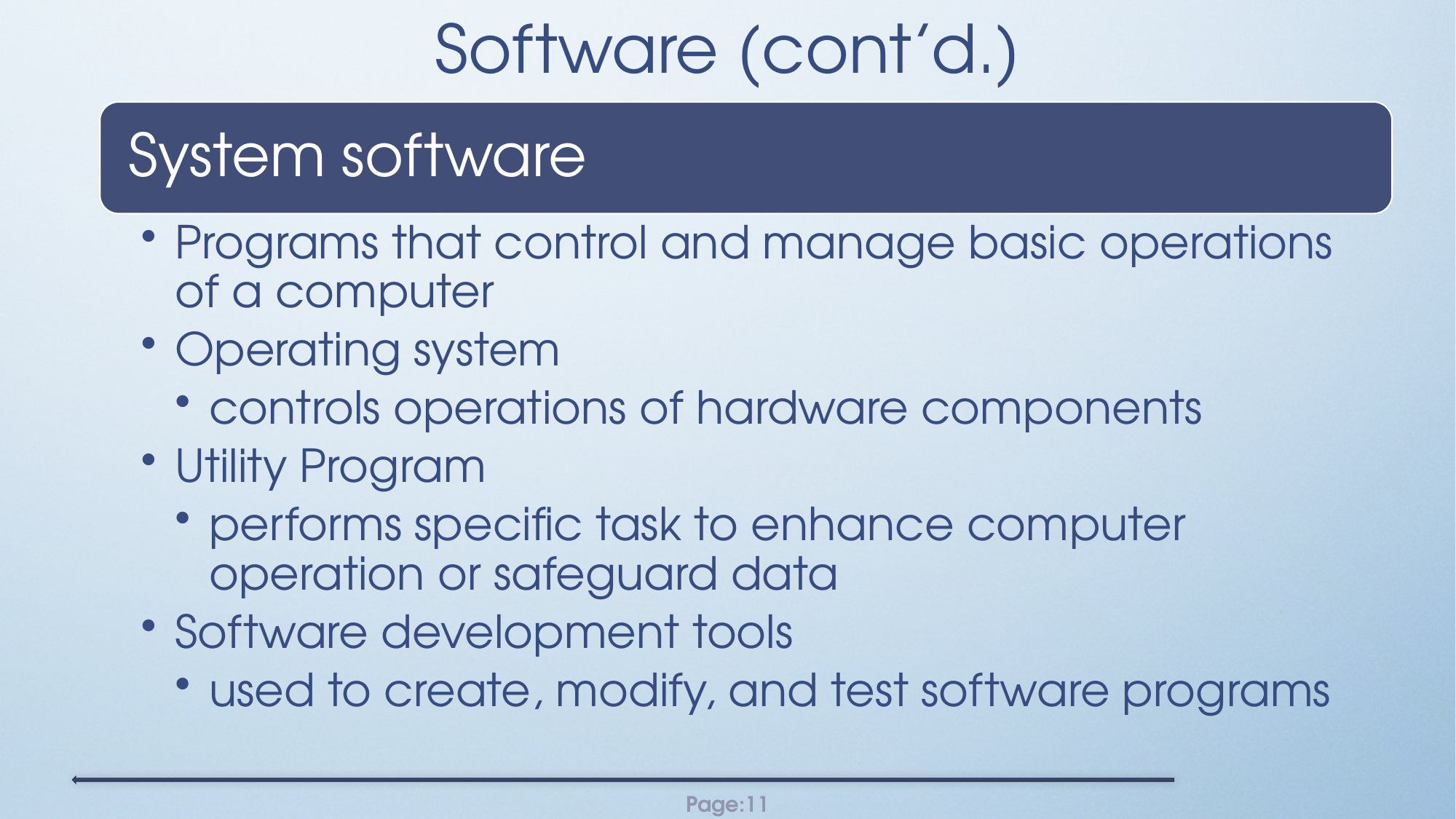

# Software (cont’d.)
System software
Programs that control and manage basic operations of a computer
Operating system
controls operations of hardware components
Utility Program
performs specific task to enhance computer operation or safeguard data
Software development tools
used to create, modify, and test software programs